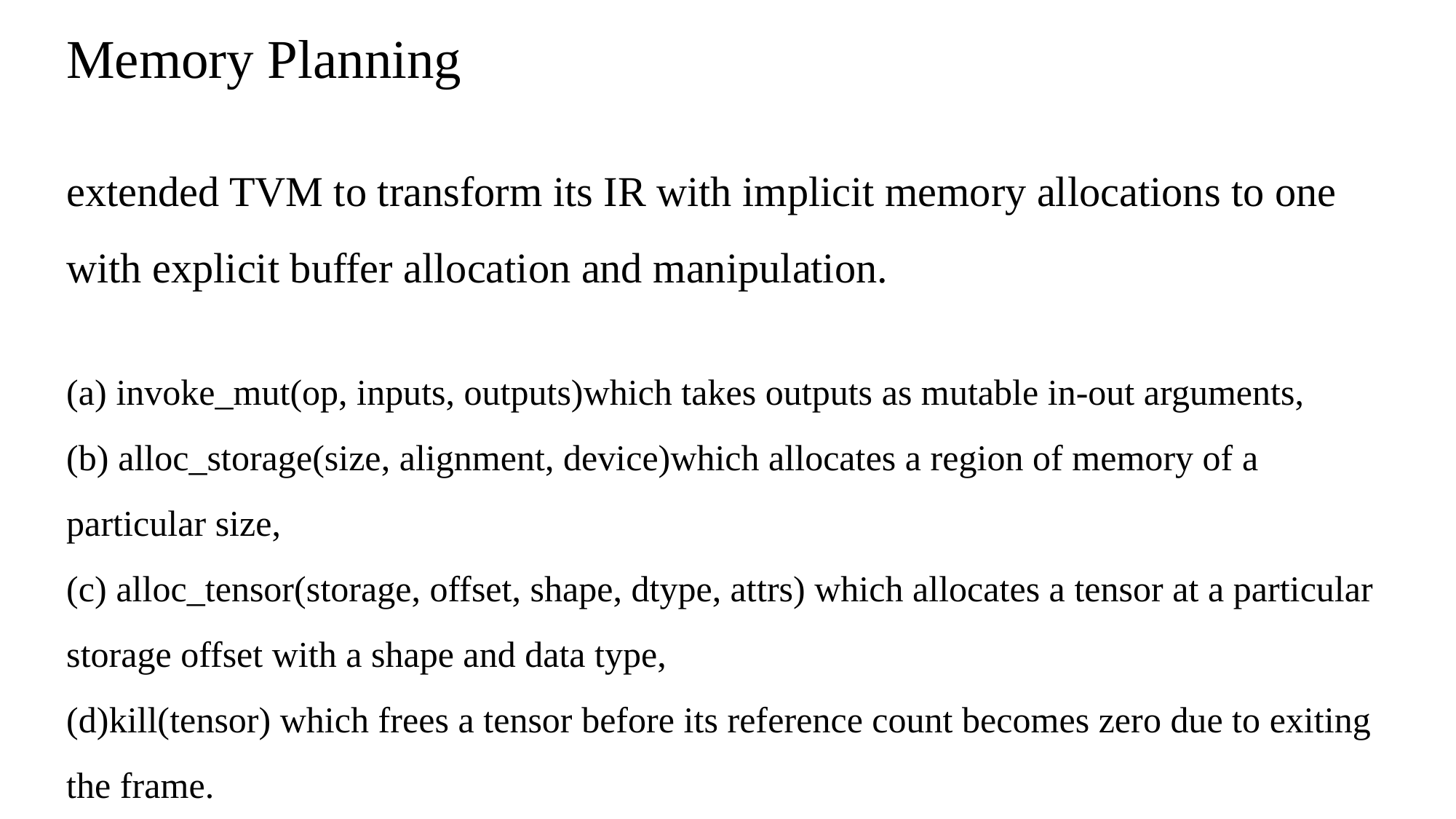

Memory Planning
extended TVM to transform its IR with implicit memory allocations to one with explicit buffer allocation and manipulation.
(a) invoke_mut(op, inputs, outputs)which takes outputs as mutable in-out arguments,
(b) alloc_storage(size, alignment, device)which allocates a region of memory of a particular size,
(c) alloc_tensor(storage, offset, shape, dtype, attrs) which allocates a tensor at a particular storage offset with a shape and data type,
(d)kill(tensor) which frees a tensor before its reference count becomes zero due to exiting the frame.